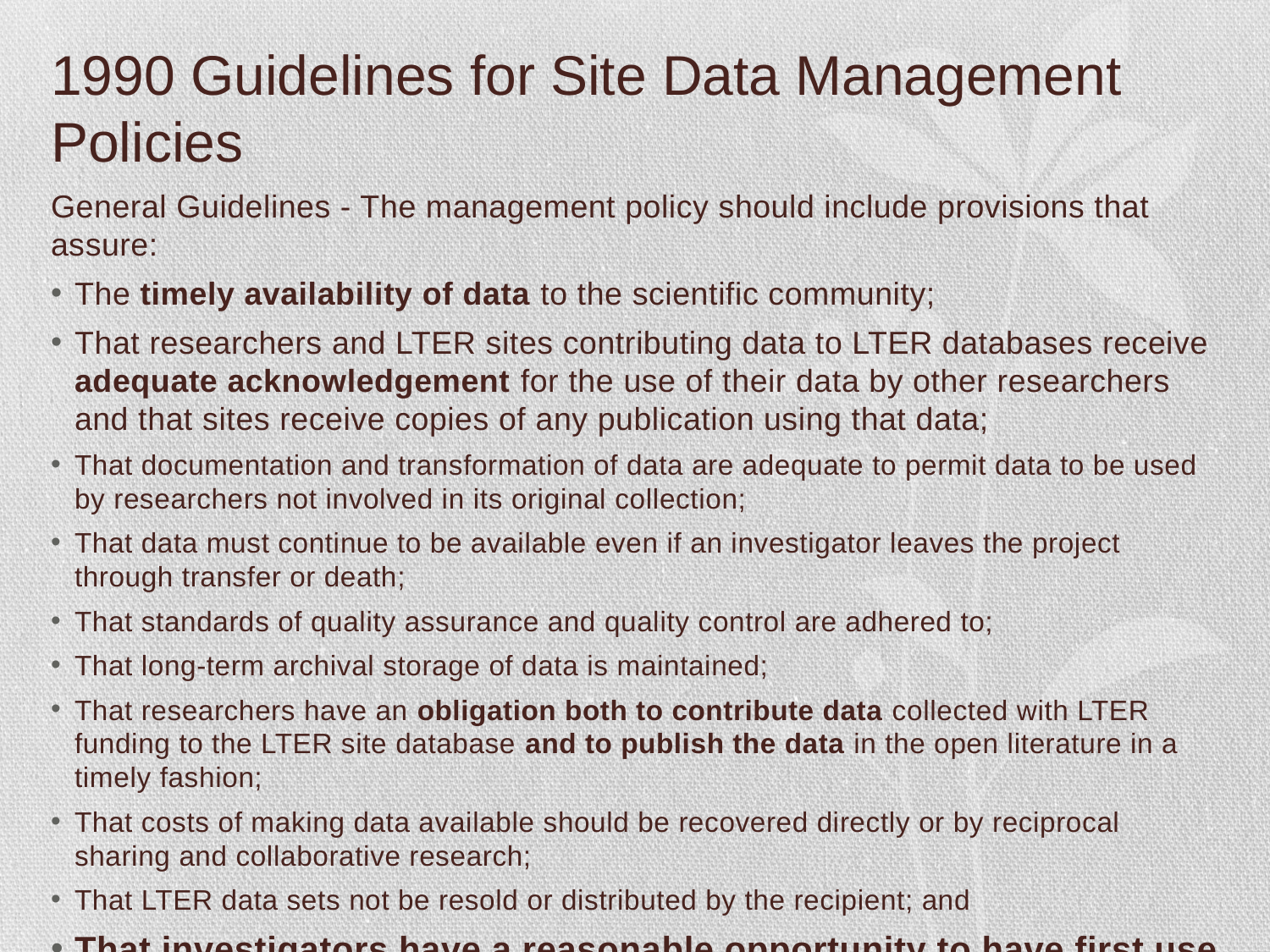

# 1990 Guidelines for Site Data Management Policies
General Guidelines - The management policy should include provisions that assure:
The timely availability of data to the scientific community;
That researchers and LTER sites contributing data to LTER databases receive adequate acknowledgement for the use of their data by other researchers and that sites receive copies of any publication using that data;
That documentation and transformation of data are adequate to permit data to be used by researchers not involved in its original collection;
That data must continue to be available even if an investigator leaves the project through transfer or death;
That standards of quality assurance and quality control are adhered to;
That long-term archival storage of data is maintained;
That researchers have an obligation both to contribute data collected with LTER funding to the LTER site database and to publish the data in the open literature in a timely fashion;
That costs of making data available should be recovered directly or by reciprocal sharing and collaborative research;
That LTER data sets not be resold or distributed by the recipient; and
That investigators have a reasonable opportunity to have first use of data they collected.